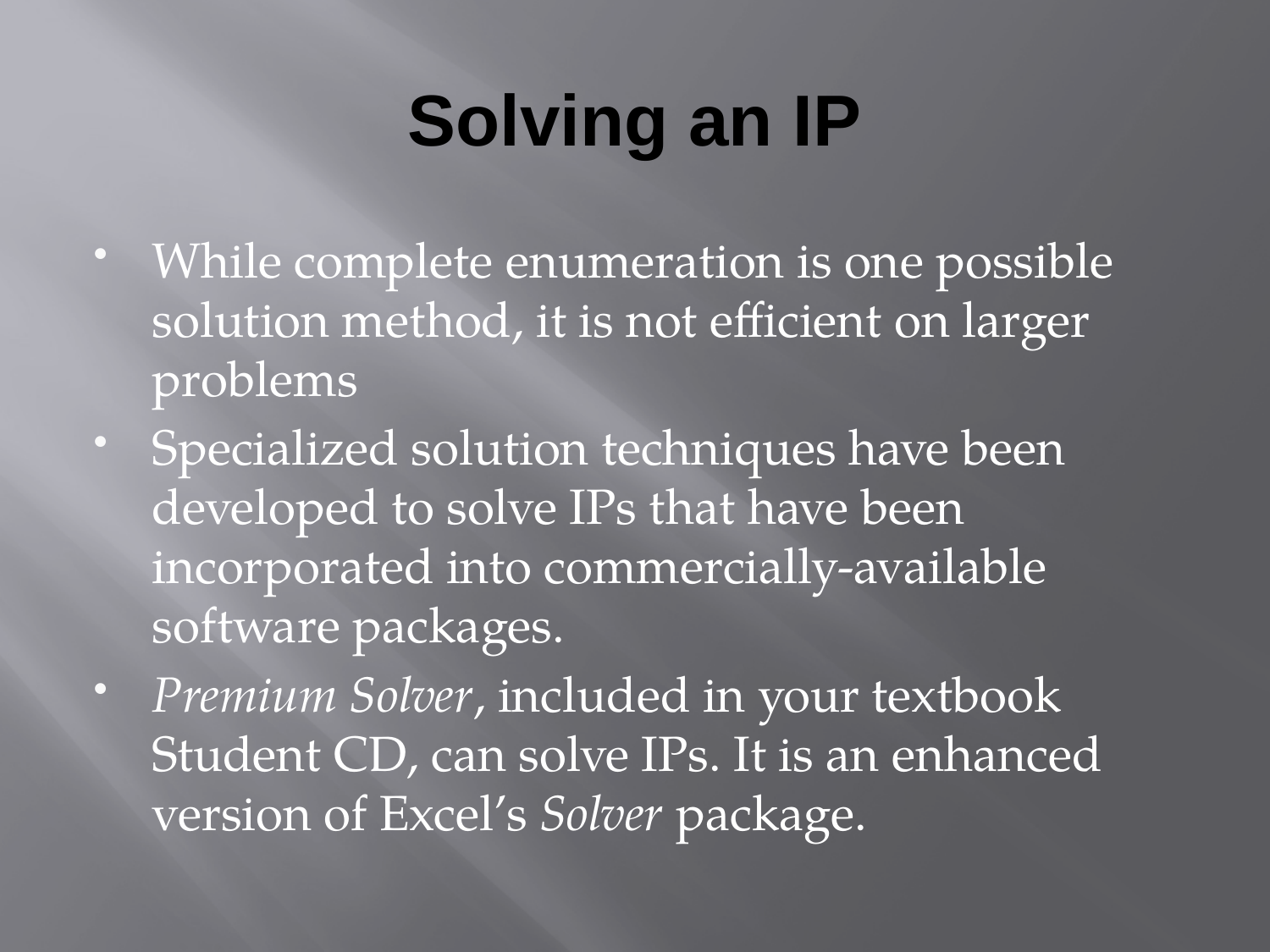

# Solving an IP
While complete enumeration is one possible solution method, it is not efficient on larger problems
Specialized solution techniques have been developed to solve IPs that have been incorporated into commercially-available software packages.
Premium Solver, included in your textbook Student CD, can solve IPs. It is an enhanced version of Excel’s Solver package.